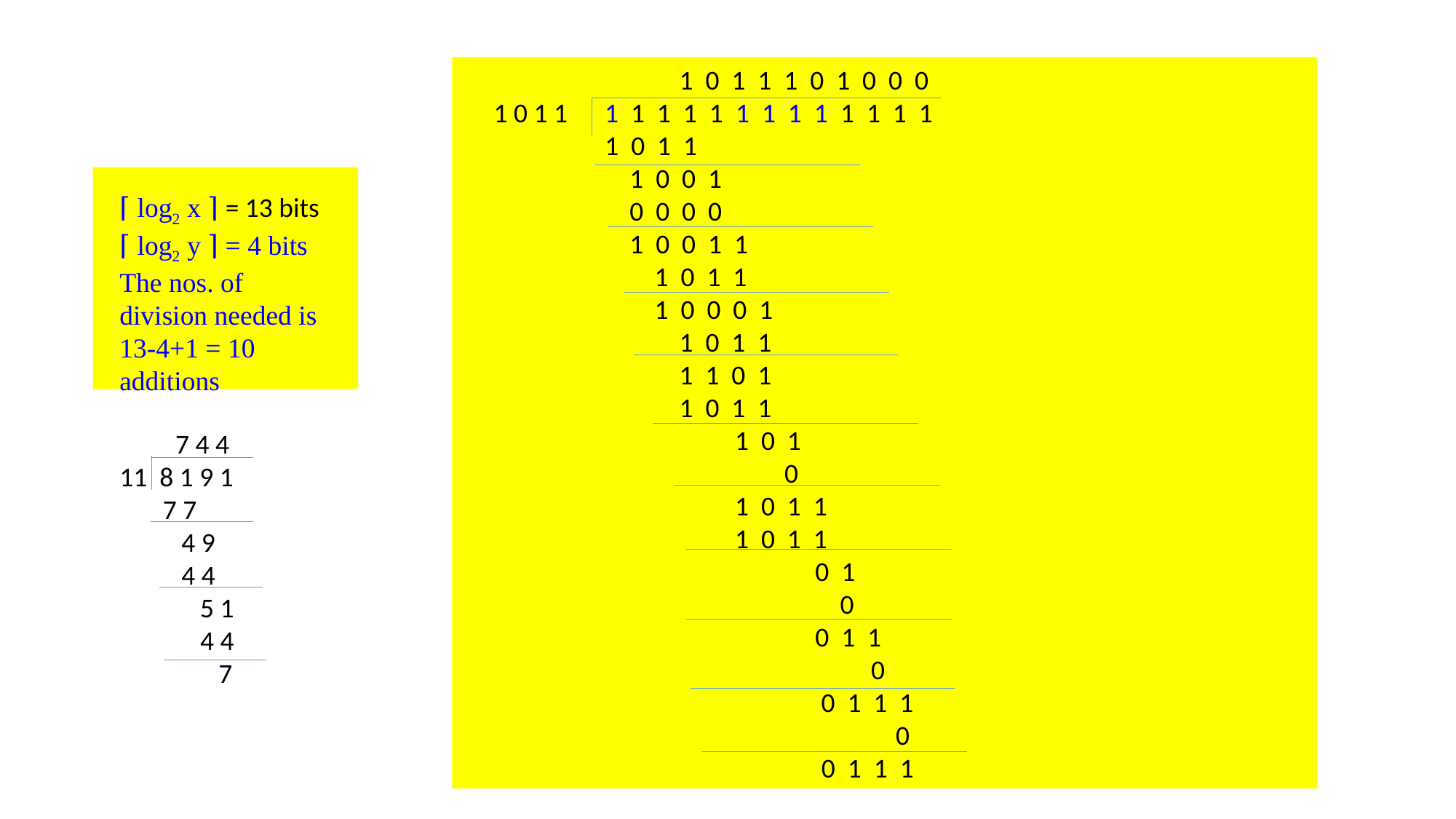

1  0  1  1  1  0  1  0  0  0
     1 0 1 1      1  1  1  1  1  1  1  1  1  1  1  1  1
                       1  0  1  1
                           1  0  0  1
                           0  0  0  0
                           1  0  0  1  1
                               1  0  1  1
                               1  0  0  0  1
                                   1  0  1  1
                                   1  1  0  1
                                   1  0  1  1
                                            1  0  1
                                                    0
                                            1  0  1  1
                                            1  0  1  1
                                                         0  1
                                                             0
                                                         0  1  1
                                                                  0
 			     0  1  1  1
                                                                      0
                                                          0  1  1  1

⌈ log2 x ⌉ = 13 bits
⌈ log2 y ⌉ = 4 bits
The nos. of division needed is 13-4+1 = 10 additions
         7 4 4
11  8 1 9 1
       7 7
          4 9
          4 4
             5 1
             4 4
                7